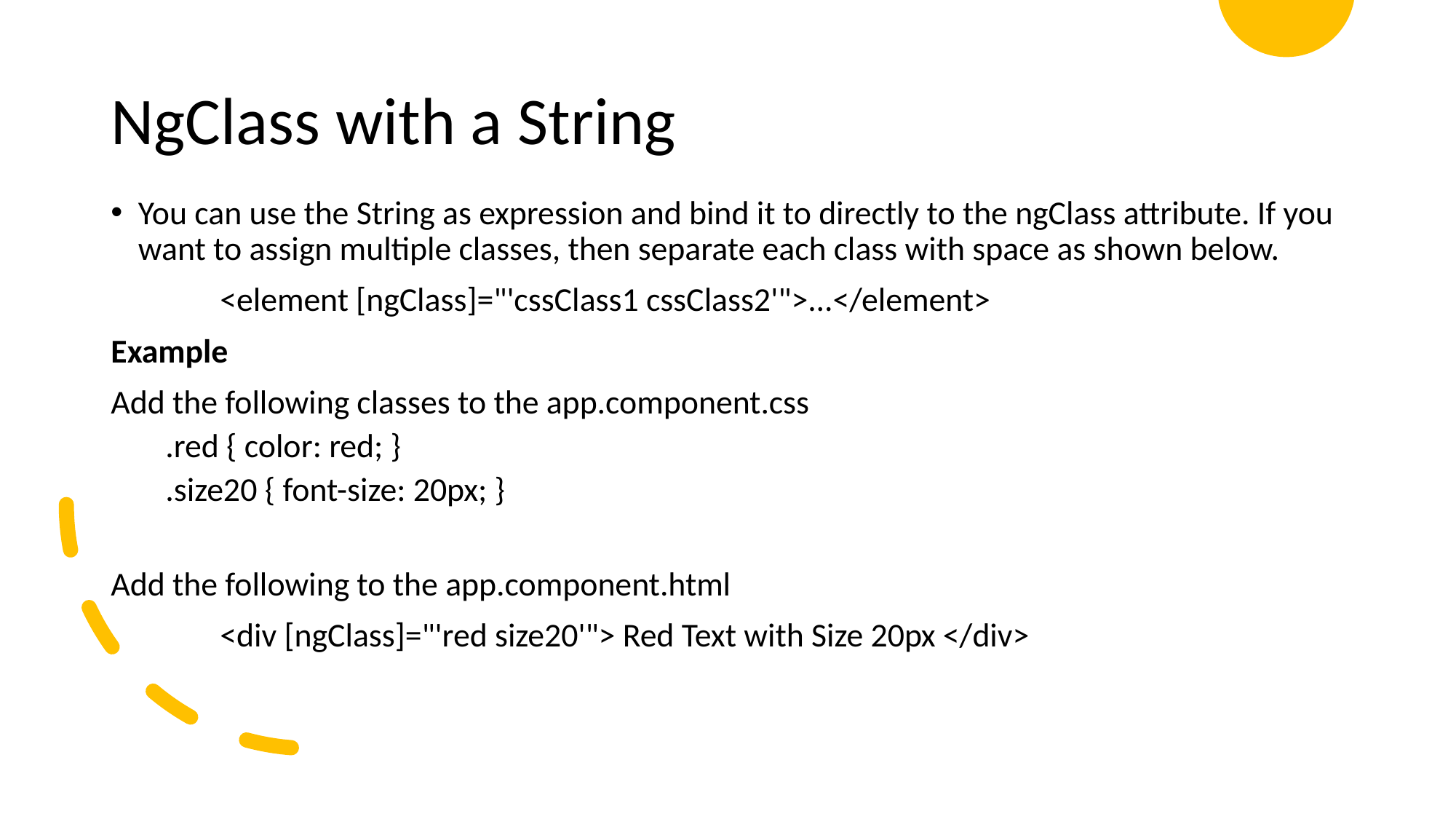

# NgClass with a String
You can use the String as expression and bind it to directly to the ngClass attribute. If you want to assign multiple classes, then separate each class with space as shown below.
	<element [ngClass]="'cssClass1 cssClass2'">...</element>
Example
Add the following classes to the app.component.css
.red { color: red; }
.size20 { font-size: 20px; }

Add the following to the app.component.html
	<div [ngClass]="'red size20'"> Red Text with Size 20px </div>